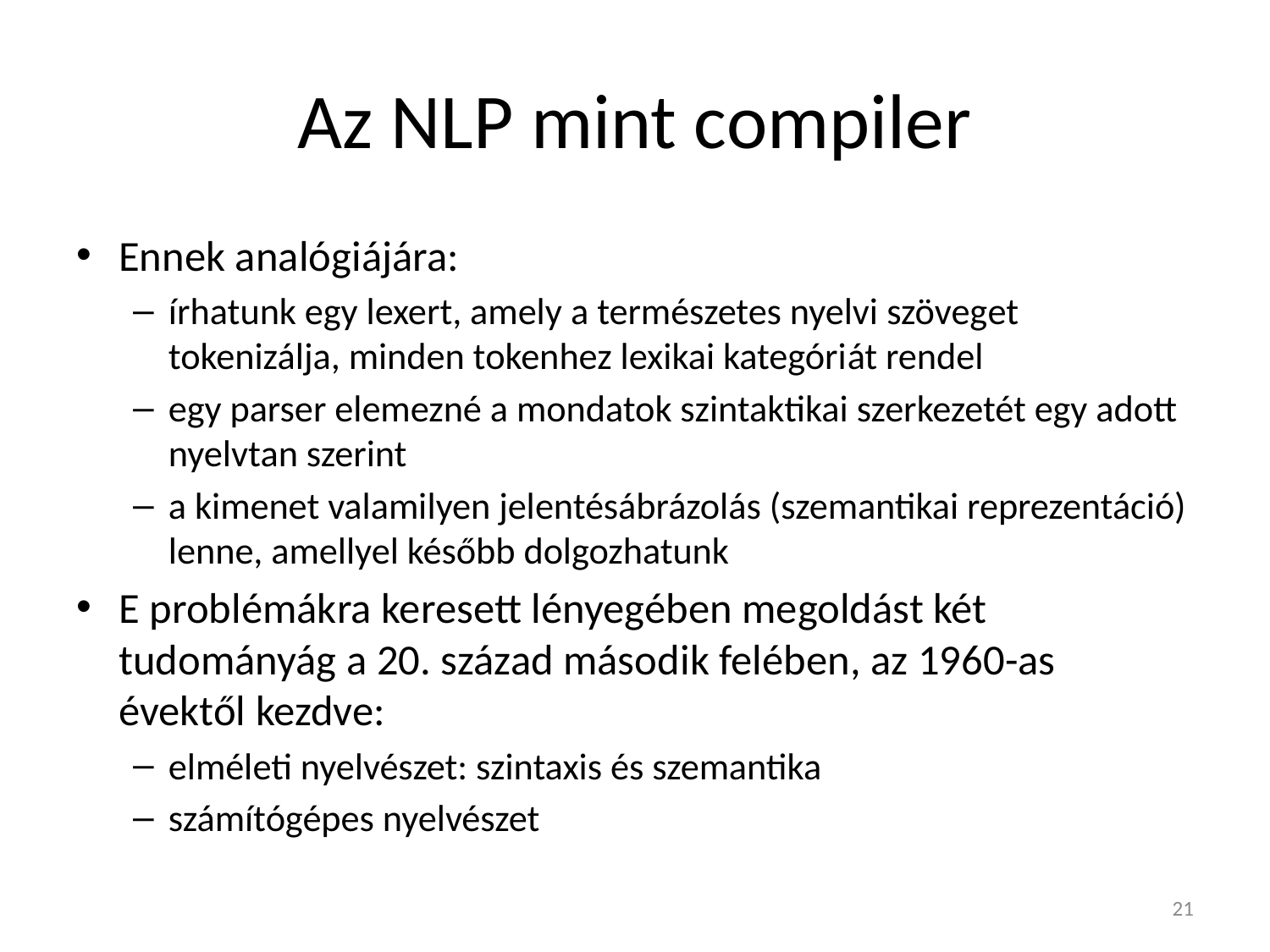

# Az NLP mint compiler
Ennek analógiájára:
írhatunk egy lexert, amely a természetes nyelvi szöveget tokenizálja, minden tokenhez lexikai kategóriát rendel
egy parser elemezné a mondatok szintaktikai szerkezetét egy adott nyelvtan szerint
a kimenet valamilyen jelentésábrázolás (szemantikai reprezentáció) lenne, amellyel később dolgozhatunk
E problémákra keresett lényegében megoldást két tudományág a 20. század második felében, az 1960-as évektől kezdve:
elméleti nyelvészet: szintaxis és szemantika
számítógépes nyelvészet
21